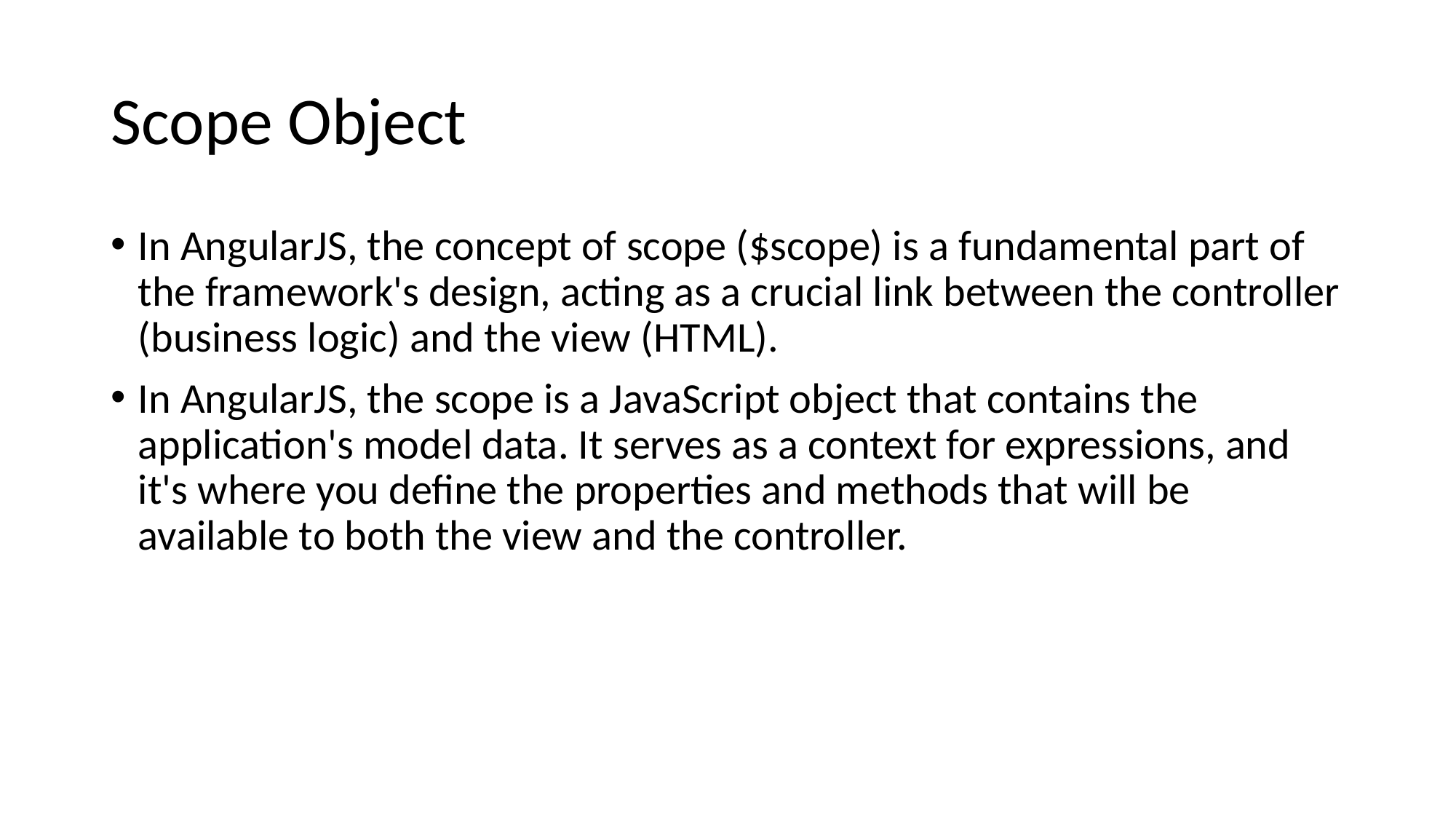

# Scope Object
In AngularJS, the concept of scope ($scope) is a fundamental part of the framework's design, acting as a crucial link between the controller (business logic) and the view (HTML).
In AngularJS, the scope is a JavaScript object that contains the application's model data. It serves as a context for expressions, and it's where you define the properties and methods that will be available to both the view and the controller.